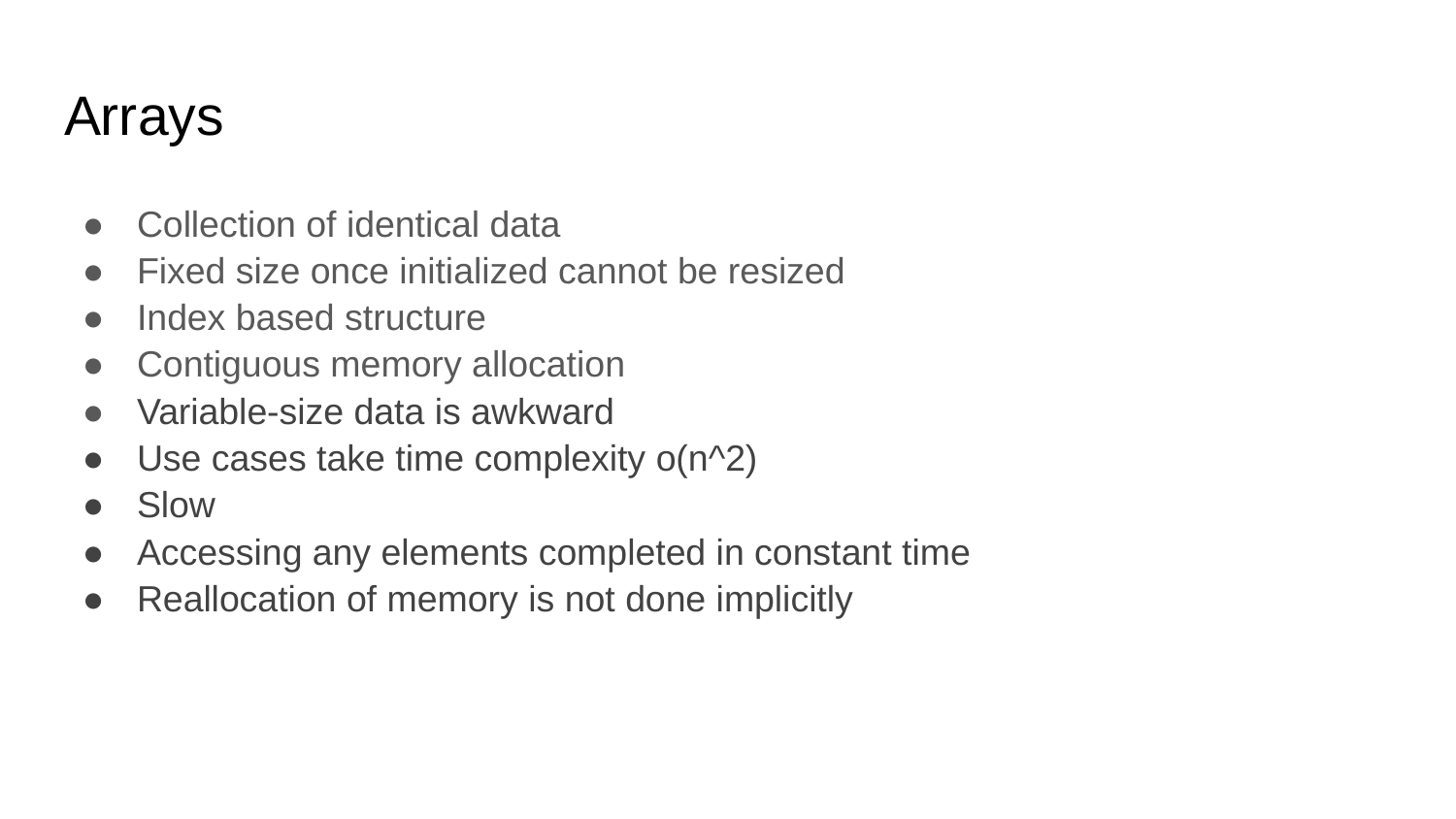

# Arrays
Collection of identical data
Fixed size once initialized cannot be resized
Index based structure
Contiguous memory allocation
Variable-size data is awkward
Use cases take time complexity o(n^2)
Slow
Accessing any elements completed in constant time
Reallocation of memory is not done implicitly